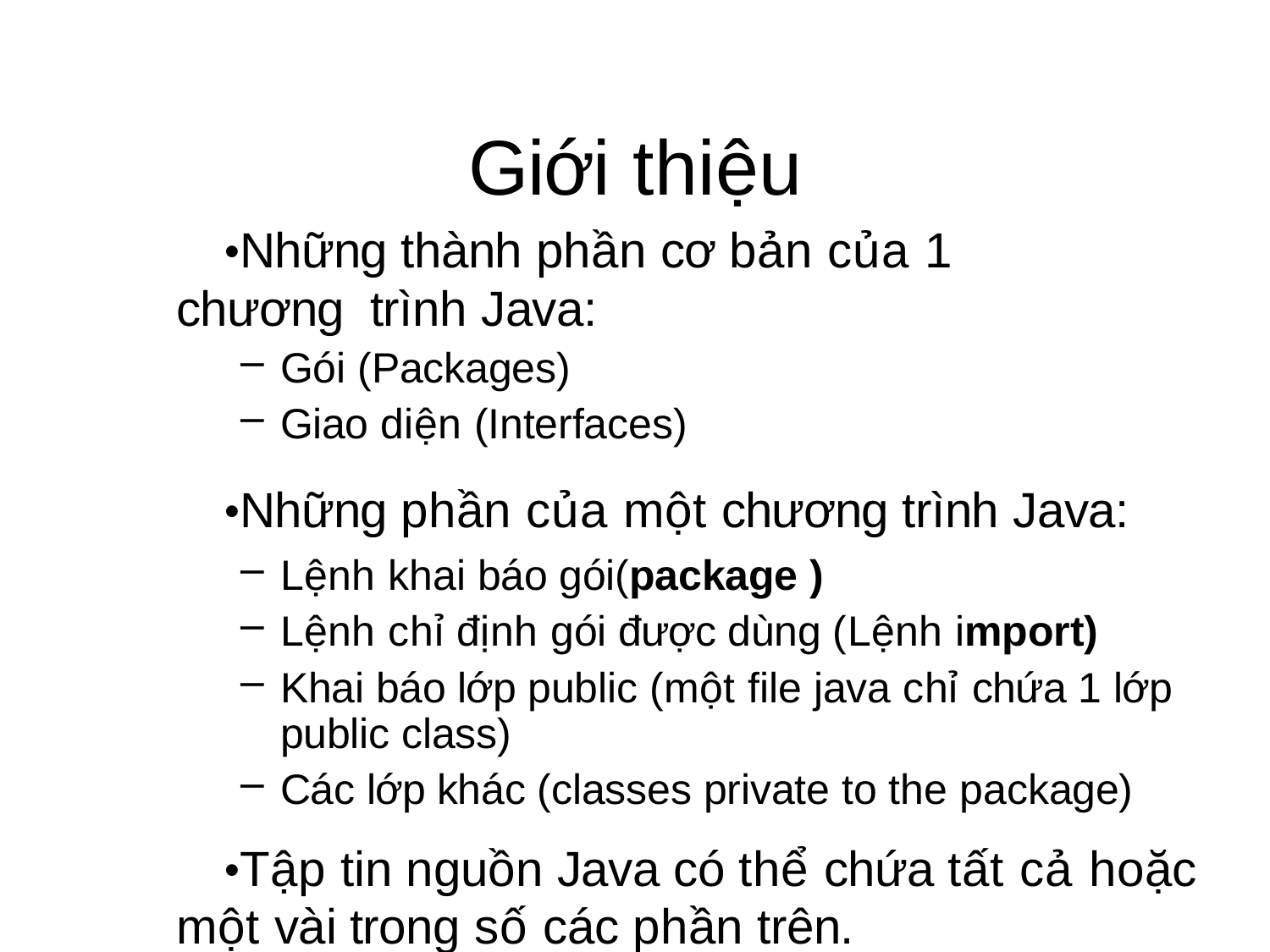

# Giới thiệu
•Những thành phần cơ bản của 1 chương  trình Java:
Gói (Packages)
Giao diện (Interfaces)
•Những phần của một chương trình Java:
Lệnh khai báo gói(package )
Lệnh chỉ định gói được dùng (Lệnh import)
Khai báo lớp public (một file java chỉ chứa 1 lớp  public class)
Các lớp khác (classes private to the package)
•Tập tin nguồn Java có thể chứa tất cả hoặc  một vài trong số các phần trên.